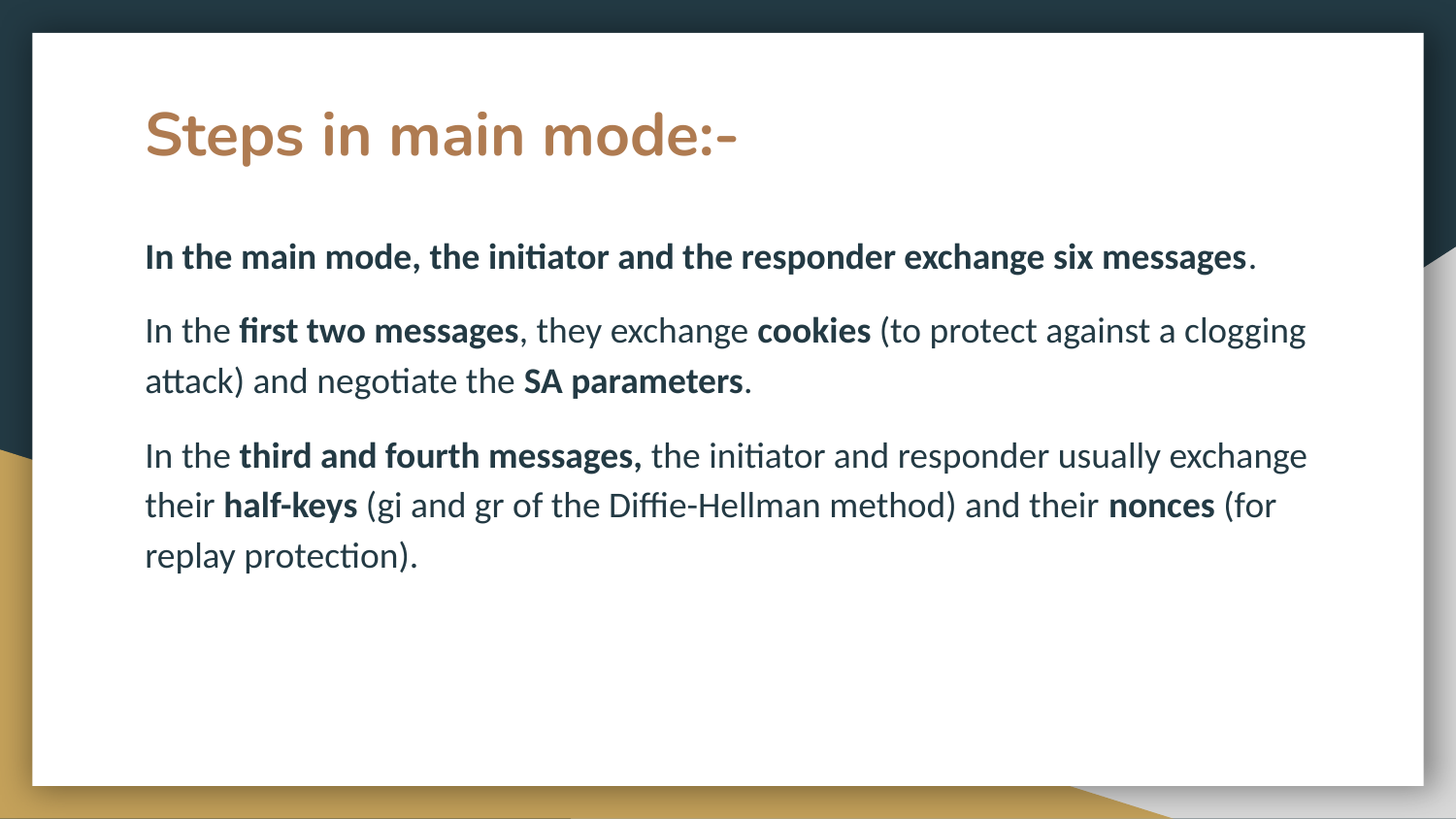

# Steps in main mode:-
In the main mode, the initiator and the responder exchange six messages.
In the first two messages, they exchange cookies (to protect against a clogging attack) and negotiate the SA parameters.
In the third and fourth messages, the initiator and responder usually exchange their half-keys (gi and gr of the Diffie-Hellman method) and their nonces (for replay protection).